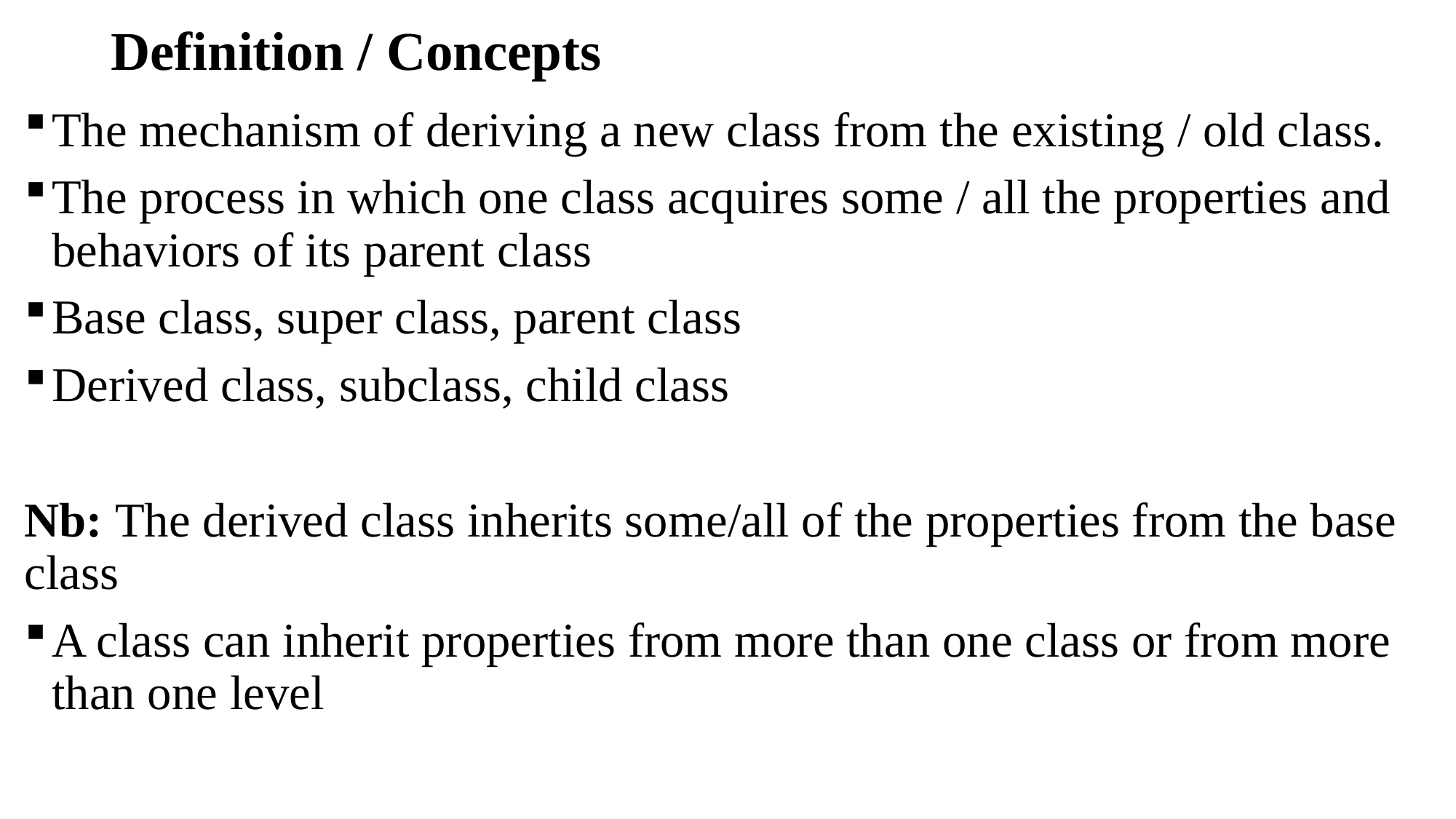

# Definition / Concepts
The mechanism of deriving a new class from the existing / old class.
The process in which one class acquires some / all the properties and behaviors of its parent class
Base class, super class, parent class
Derived class, subclass, child class

Nb: The derived class inherits some/all of the properties from the base class
A class can inherit properties from more than one class or from more than one level